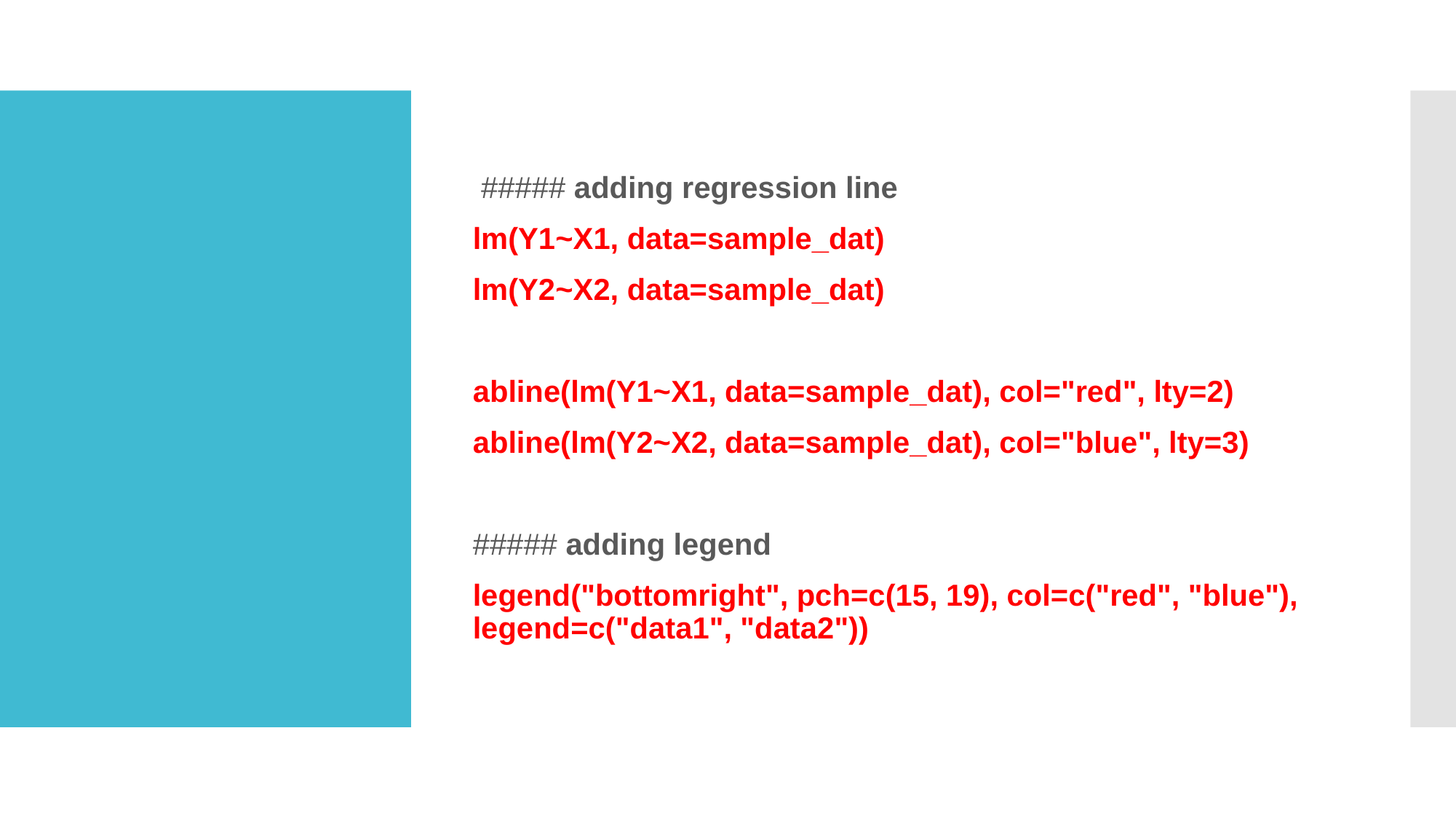

##### adding regression line
lm(Y1~X1, data=sample_dat)
lm(Y2~X2, data=sample_dat)

abline(lm(Y1~X1, data=sample_dat), col="red", lty=2)
abline(lm(Y2~X2, data=sample_dat), col="blue", lty=3)

##### adding legend
legend("bottomright", pch=c(15, 19), col=c("red", "blue"), legend=c("data1", "data2"))
#